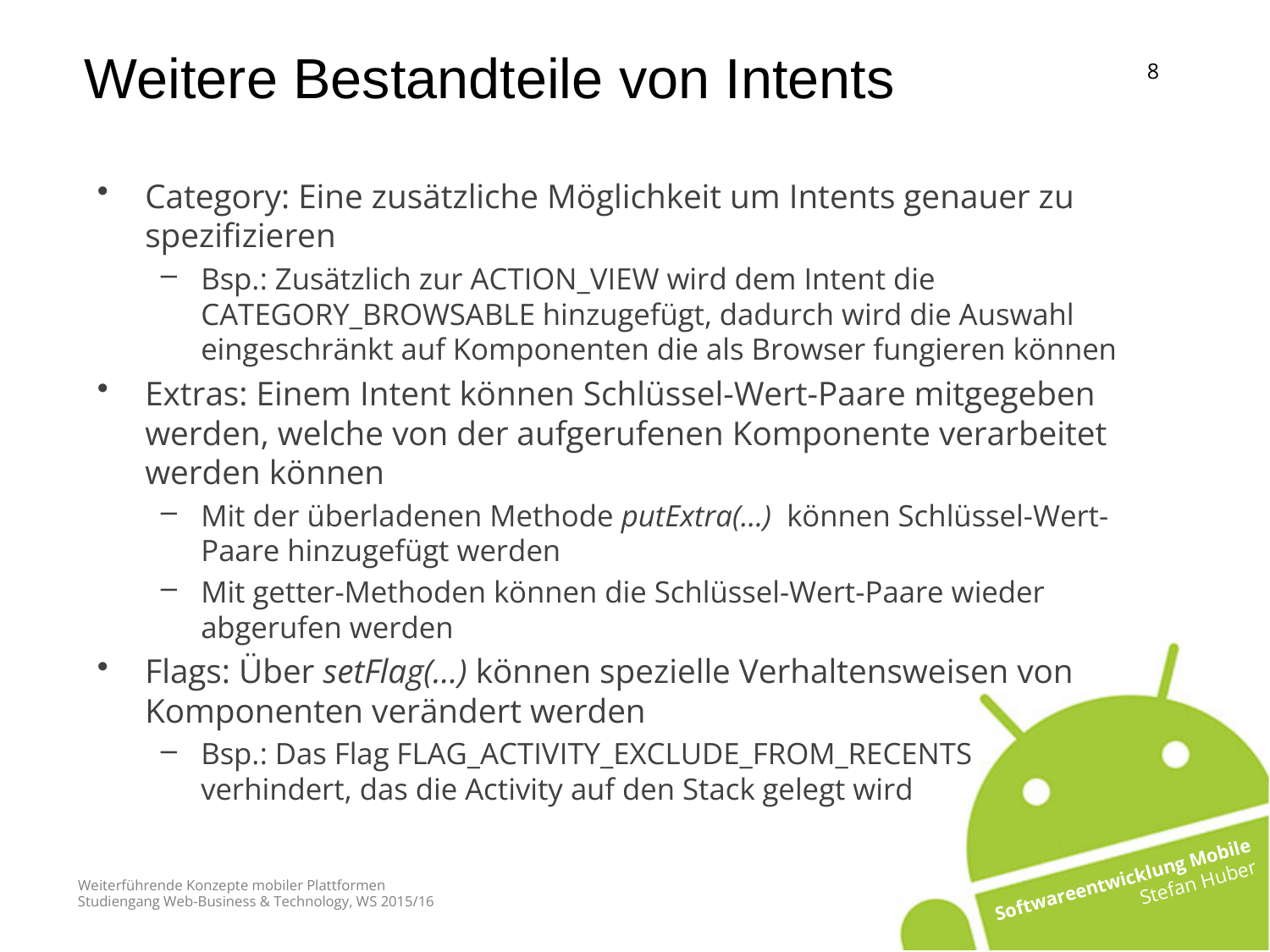

Weitere Bestandteile von Intents
Category: Eine zusätzliche Möglichkeit um Intents genauer zu spezifizieren
Bsp.: Zusätzlich zur ACTION_VIEW wird dem Intent die CATEGORY_BROWSABLE hinzugefügt, dadurch wird die Auswahl eingeschränkt auf Komponenten die als Browser fungieren können
Extras: Einem Intent können Schlüssel-Wert-Paare mitgegeben werden, welche von der aufgerufenen Komponente verarbeitet werden können
Mit der überladenen Methode putExtra(…)  können Schlüssel-Wert-Paare hinzugefügt werden
Mit getter-Methoden können die Schlüssel-Wert-Paare wieder abgerufen werden
Flags: Über setFlag(…) können spezielle Verhaltensweisen von Komponenten verändert werden
Bsp.: Das Flag FLAG_ACTIVITY_EXCLUDE_FROM_RECENTS verhindert, das die Activity auf den Stack gelegt wird

# Weiterführende Konzepte mobiler Plattformen